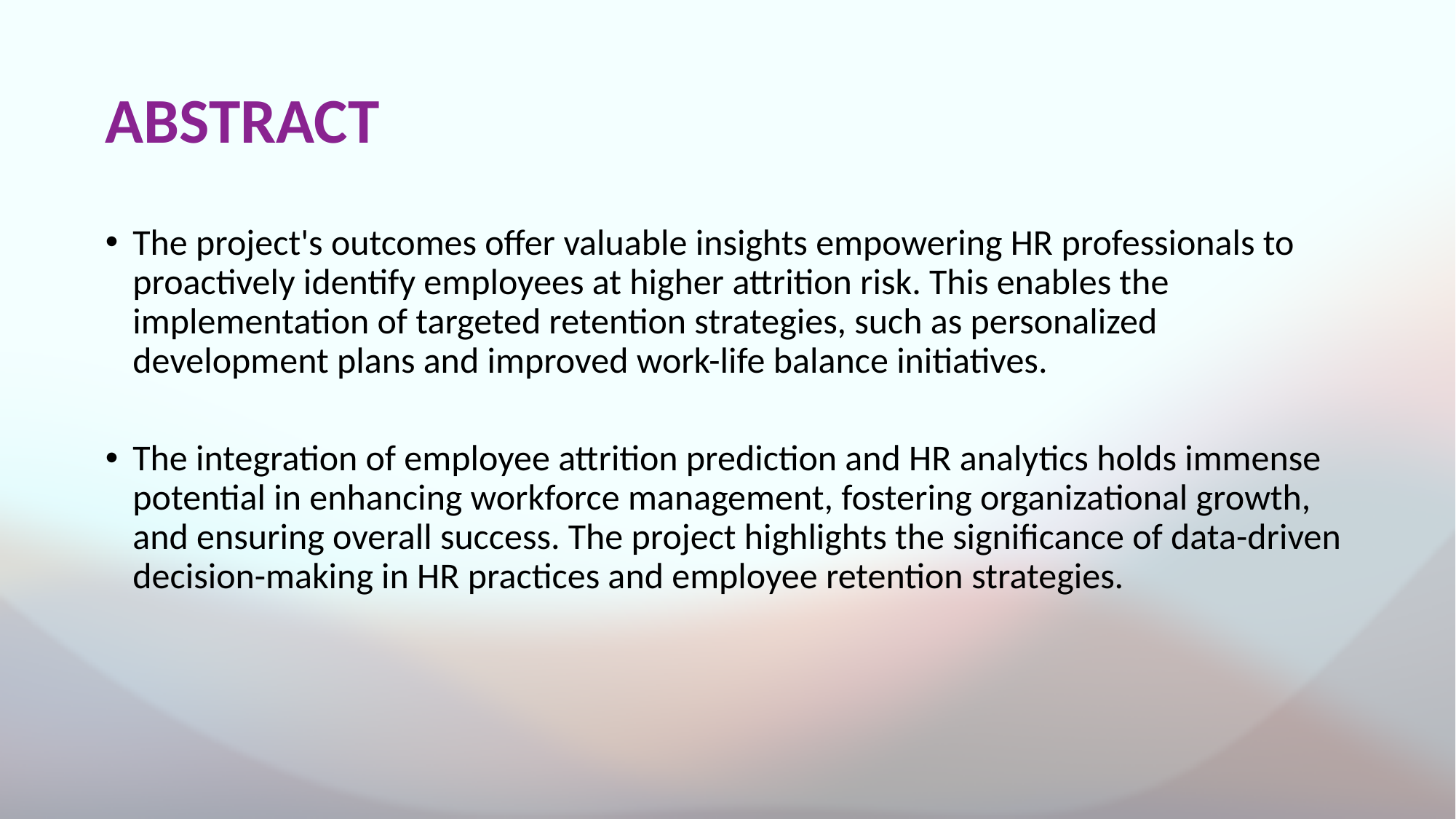

# ABSTRACT
The project's outcomes offer valuable insights empowering HR professionals to proactively identify employees at higher attrition risk. This enables the implementation of targeted retention strategies, such as personalized development plans and improved work-life balance initiatives.
The integration of employee attrition prediction and HR analytics holds immense potential in enhancing workforce management, fostering organizational growth, and ensuring overall success. The project highlights the significance of data-driven decision-making in HR practices and employee retention strategies.